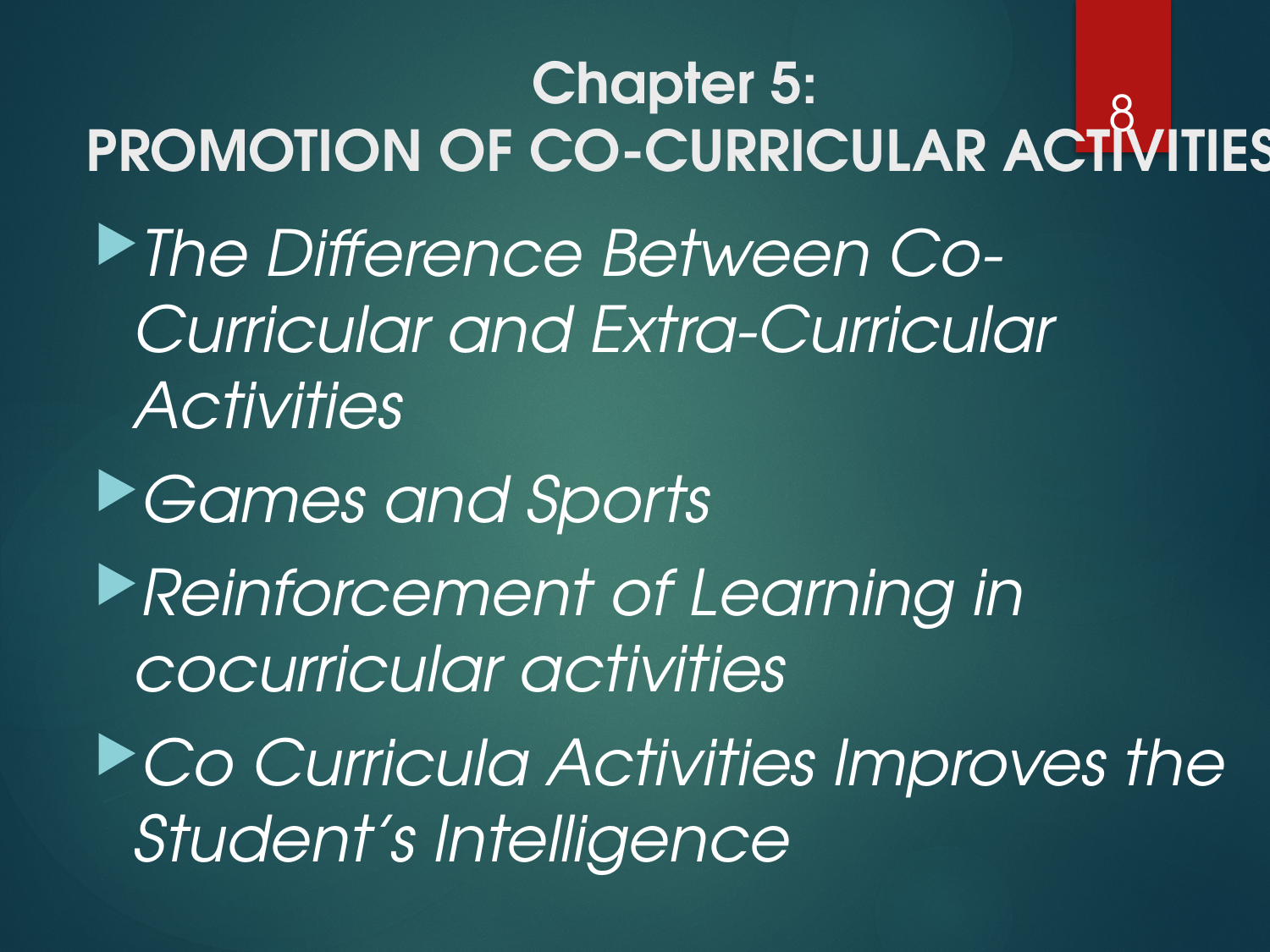

# Chapter 5: PROMOTION OF CO-CURRICULAR ACTIVITIES
8
The Difference Between Co-Curricular and Extra-Curricular Activities
Games and Sports
Reinforcement of Learning in cocurricular activities
Co Curricula Activities Improves the Student’s Intelligence